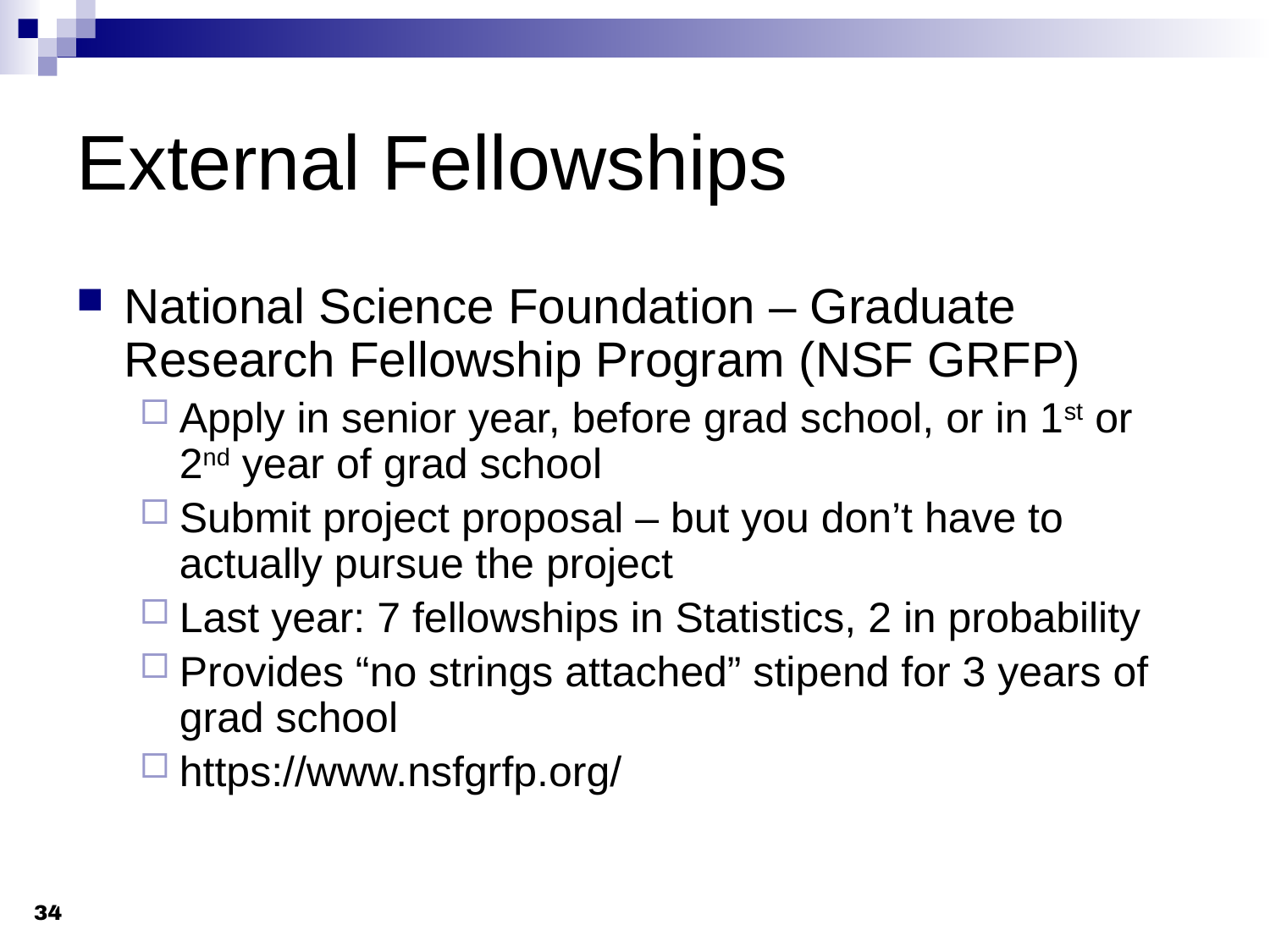

External Fellowships
National Science Foundation – Graduate Research Fellowship Program (NSF GRFP)
Apply in senior year, before grad school, or in 1st or 2nd year of grad school
Submit project proposal – but you don’t have to actually pursue the project
Last year: 7 fellowships in Statistics, 2 in probability
Provides “no strings attached” stipend for 3 years of grad school
https://www.nsfgrfp.org/
34